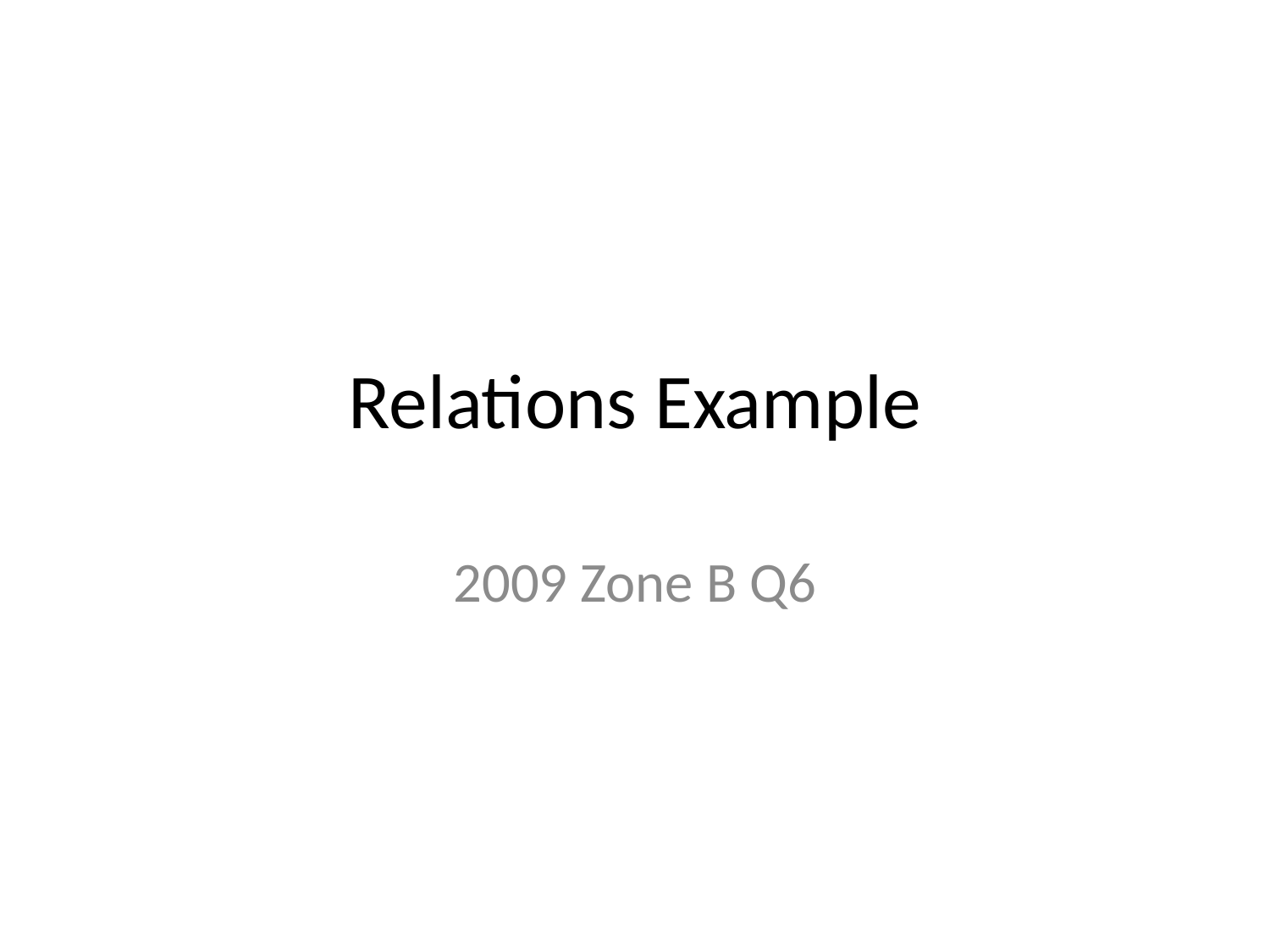

# Relations Example
2009 Zone B Q6